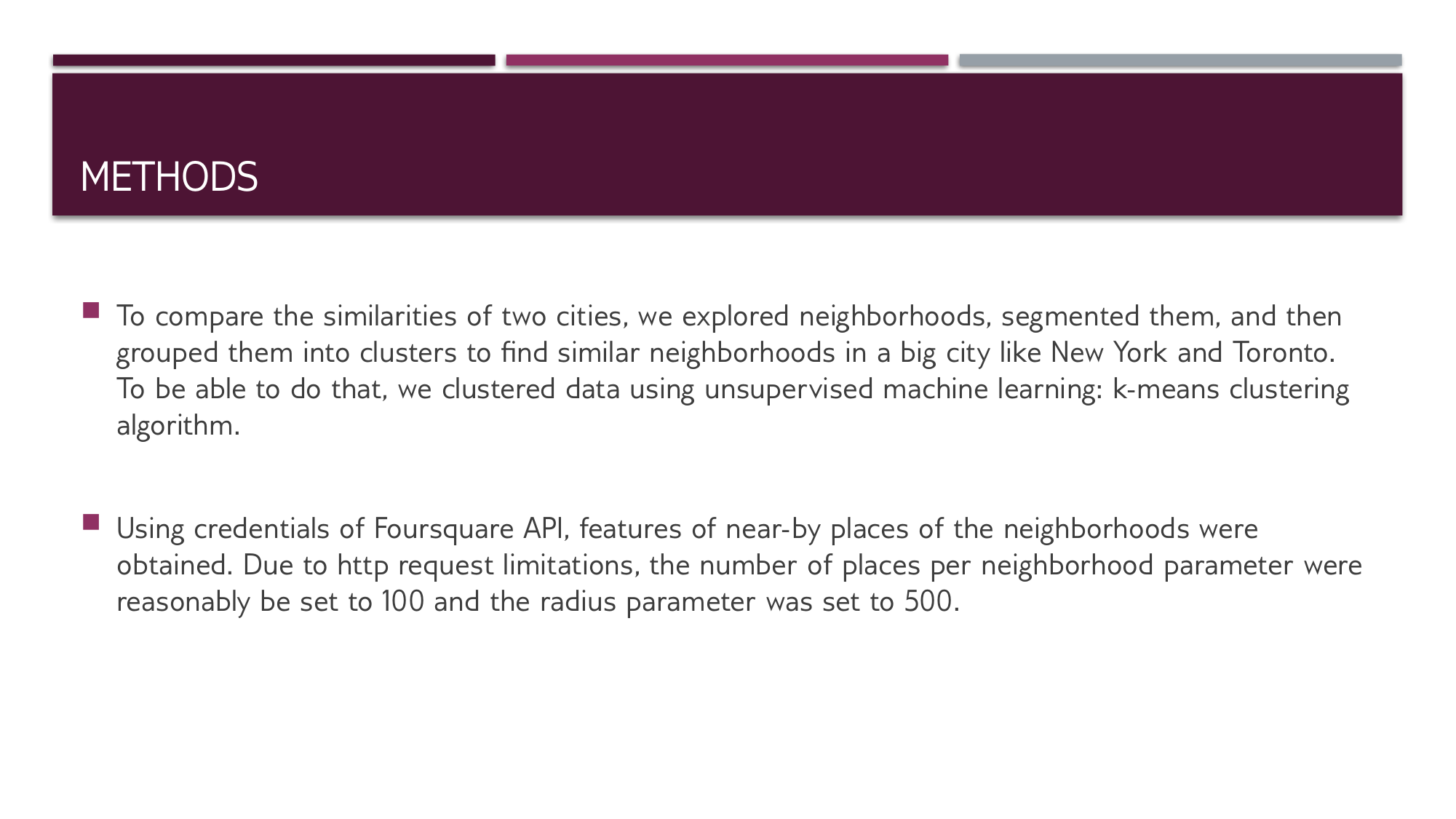

# Methods
To compare the similarities of two cities, we explored neighborhoods, segmented them, and then grouped them into clusters to find similar neighborhoods in a big city like New York and Toronto. To be able to do that, we clustered data using unsupervised machine learning: k-means clustering algorithm.

Using credentials of Foursquare API, features of near-by places of the neighborhoods were obtained. Due to http request limitations, the number of places per neighborhood parameter were reasonably be set to 100 and the radius parameter was set to 500.